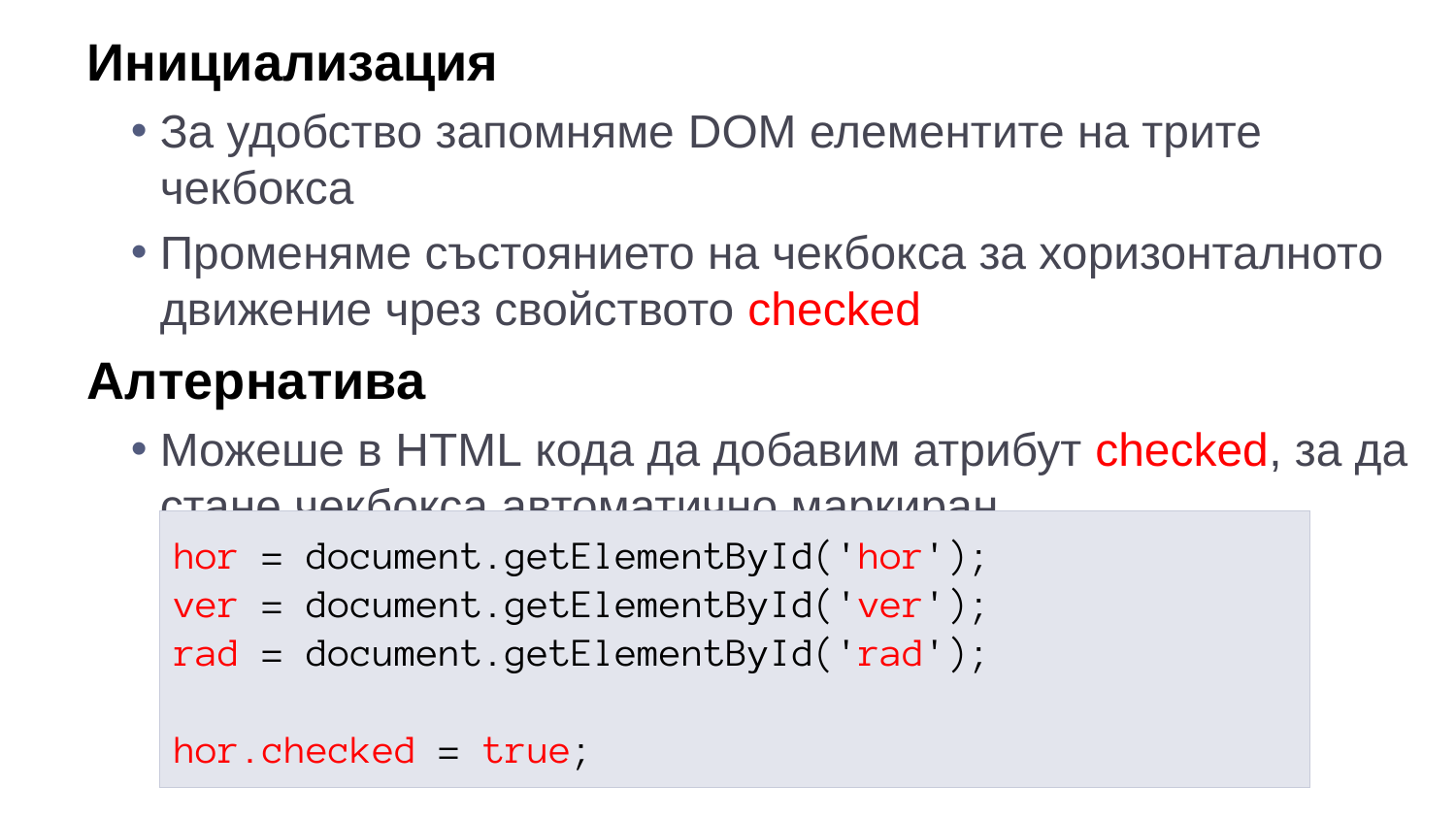

Инициализация
За удобство запомняме DOM елементите на трите чекбокса
Променяме състоянието на чекбокса за хоризонталното движение чрез свойството checked
Алтернатива
Можеше в HTML кода да добавим атрибут checked, за да стане чекбокса автоматично маркиран
hor = document.getElementById('hor');
ver = document.getElementById('ver');
rad = document.getElementById('rad');

hor.checked = true;